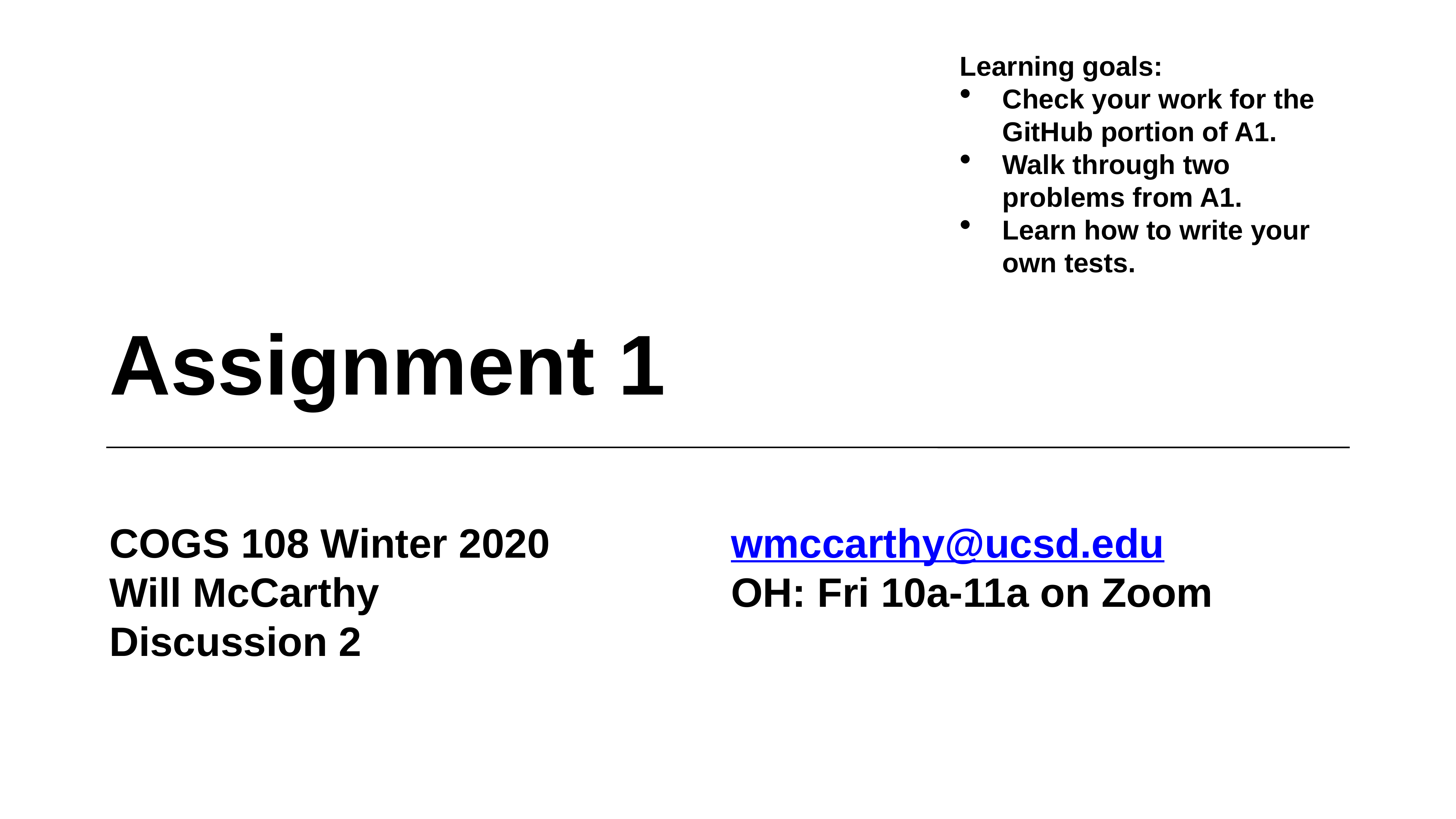

Learning goals:
Check your work for the GitHub portion of A1.
Walk through two problems from A1.
Learn how to write your own tests.
# Assignment 1

COGS 108 Winter 2020
Will McCarthy
Discussion 2
wmccarthy@ucsd.edu
OH: Fri 10a-11a on Zoom